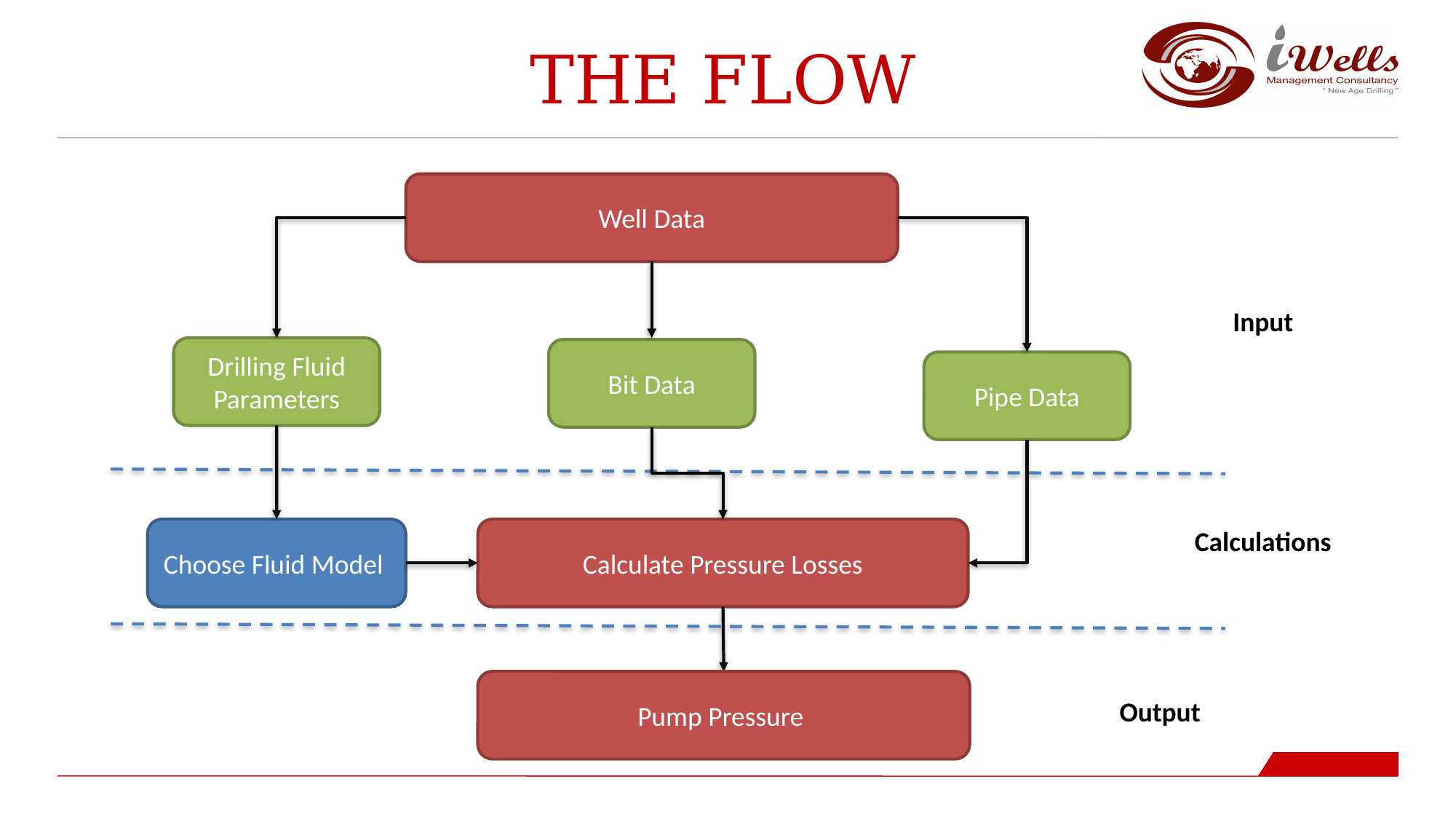

The Flow
Well Data
Input
Drilling Fluid Parameters
Bit Data
Pipe Data
Calculations
Calculate Pressure Losses
Choose Fluid Model
Pump Pressure
Output